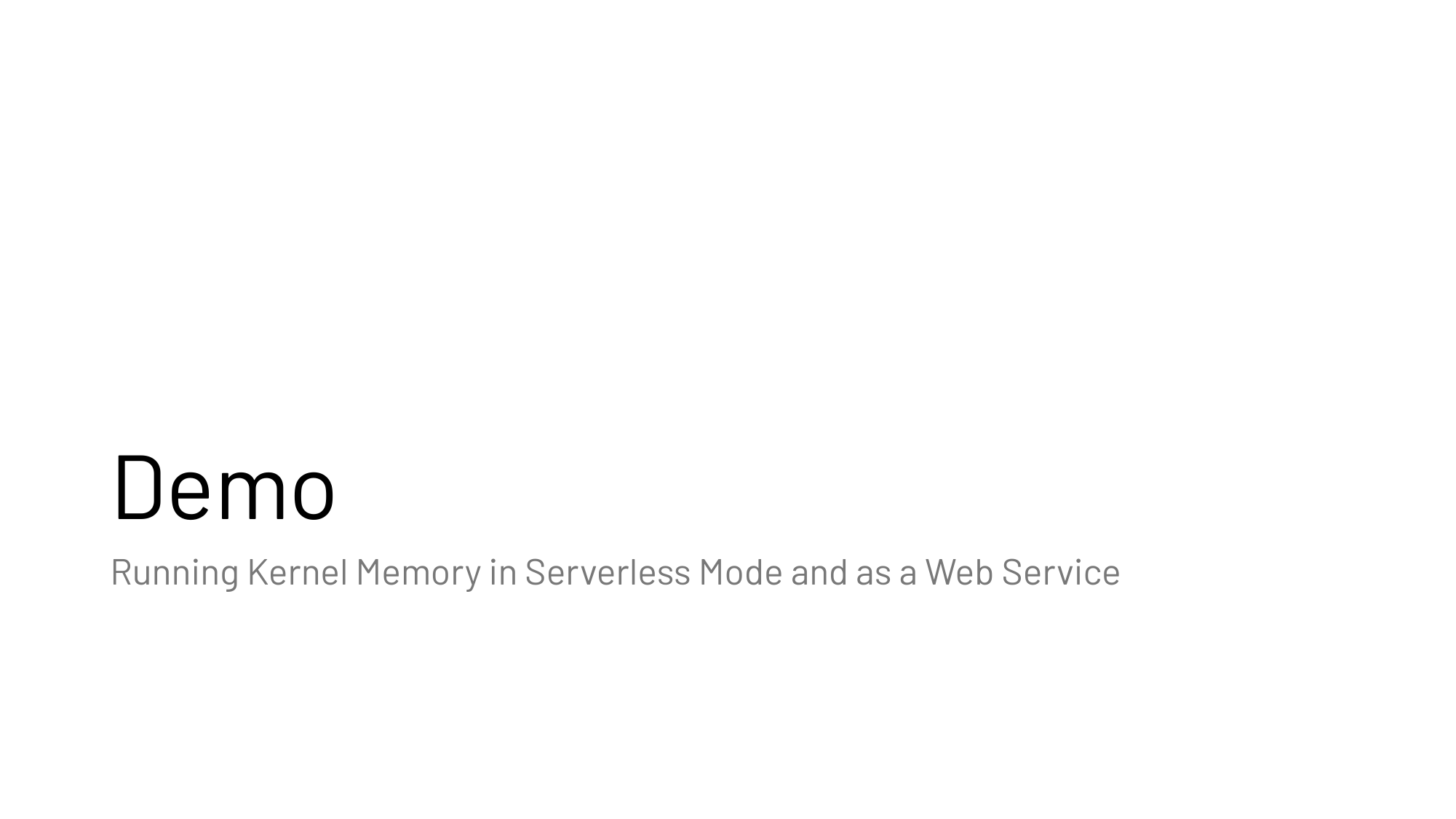

# Demo
Running Kernel Memory in Serverless Mode and as a Web Service